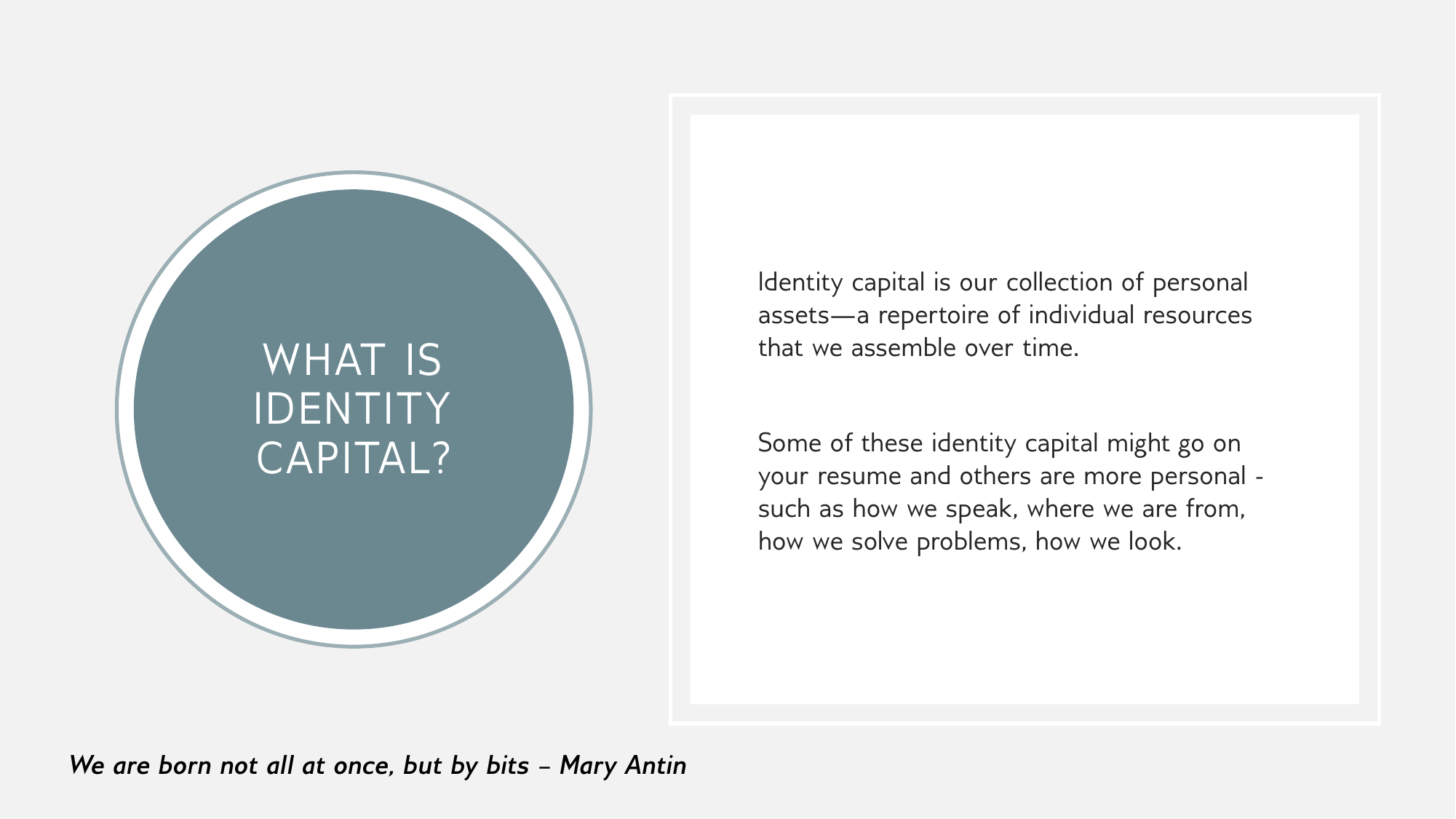

Identity capital is our collection of personal assets—a repertoire of individual resources that we assemble over time.

Some of these identity capital might go on your resume and others are more personal - such as how we speak, where we are from, how we solve problems, how we look.
What is Identity Capital?
We are born not all at once, but by bits – Mary Antin